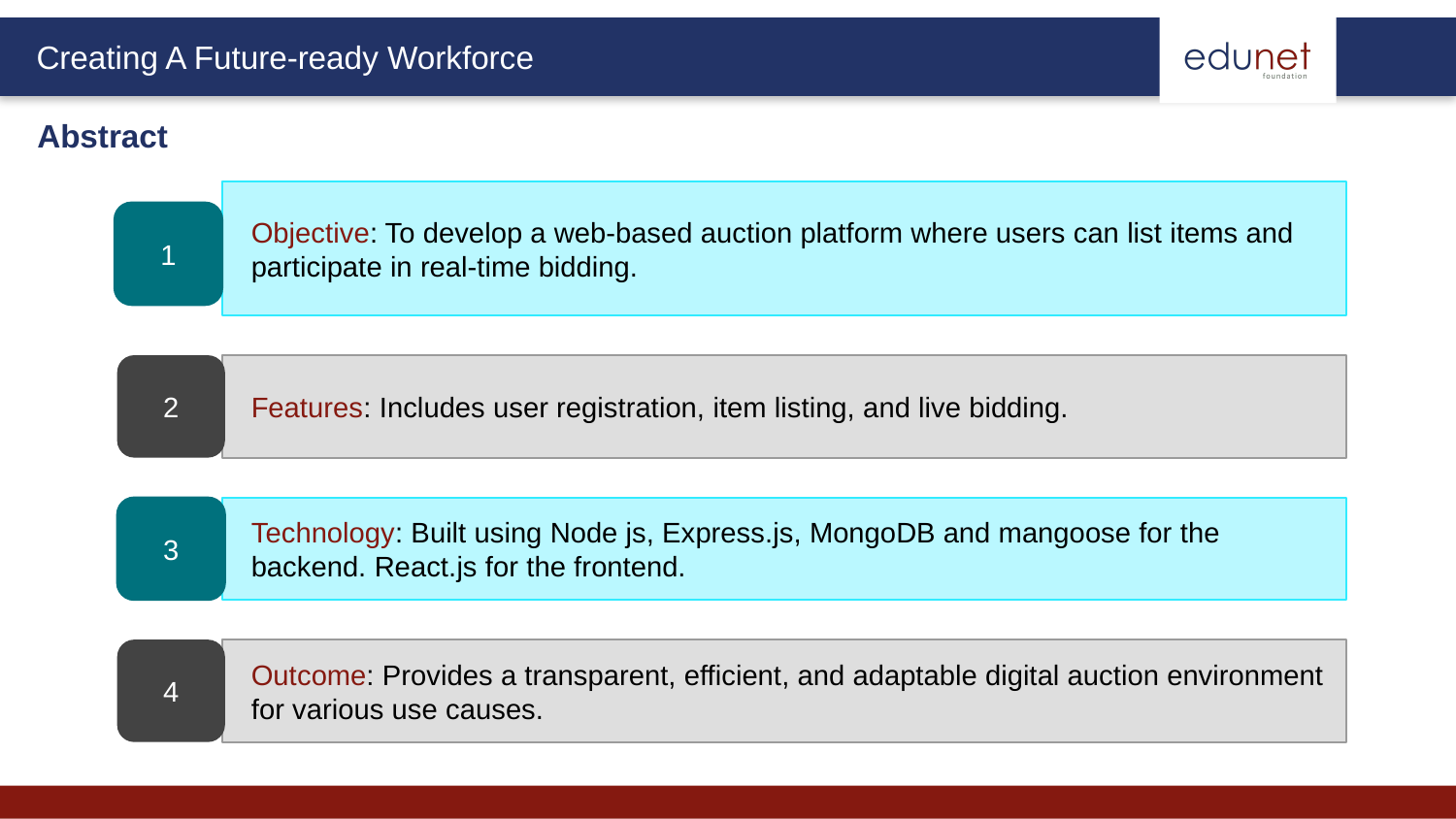

Abstract
Objective: To develop a web-based auction platform where users can list items and
participate in real-time bidding.
1
2
Features: Includes user registration, item listing, and live bidding.
3
Technology: Built using Node js, Express.js, MongoDB and mangoose for the backend. React.js for the frontend.
4
Outcome: Provides a transparent, efficient, and adaptable digital auction environment for various use causes.